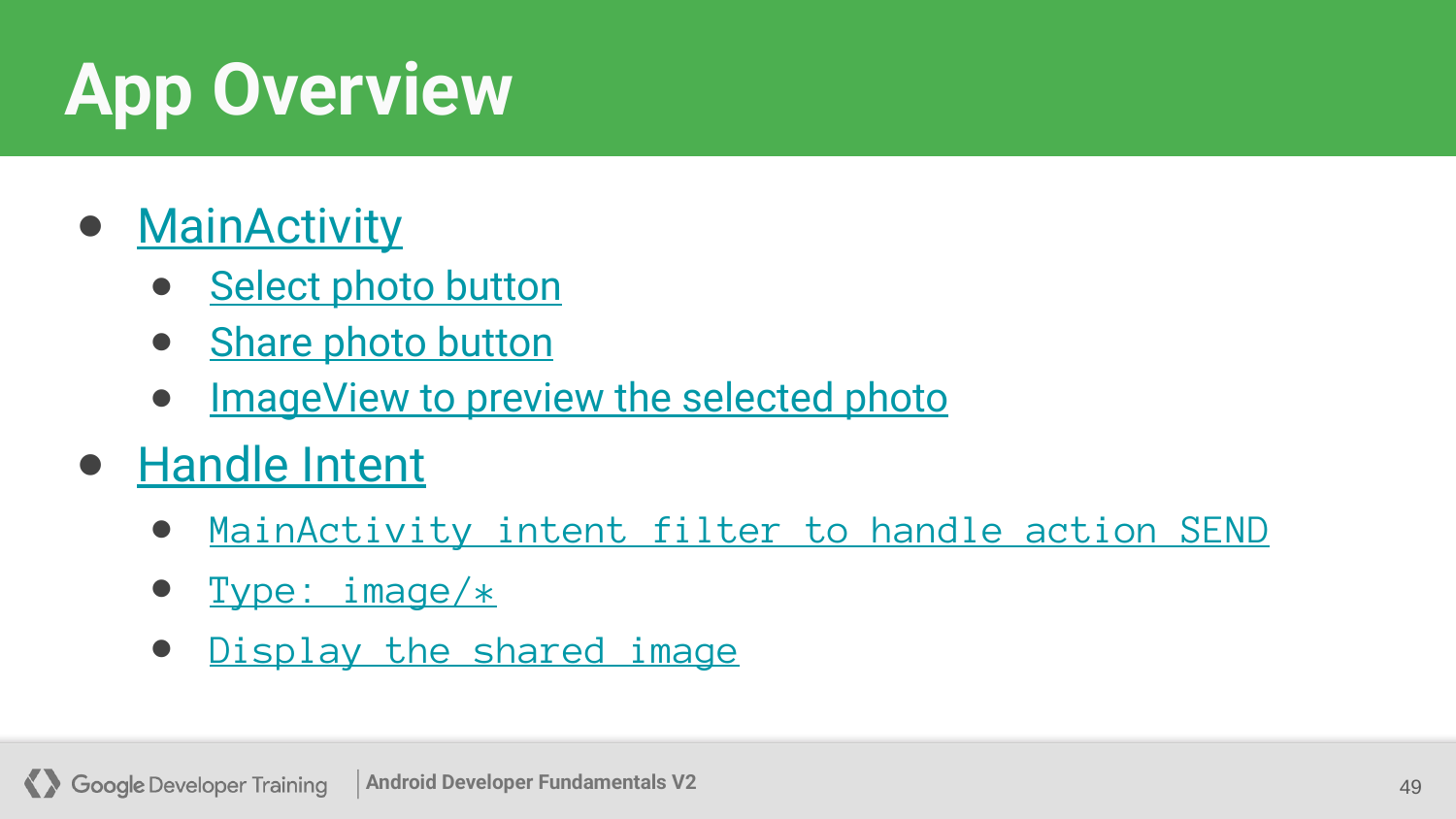

# App Overview
MainActivity
Select photo button
Share photo button
ImageView to preview the selected photo
Handle Intent
MainActivity intent filter to handle action SEND
Type: image/*
Display the shared image
49